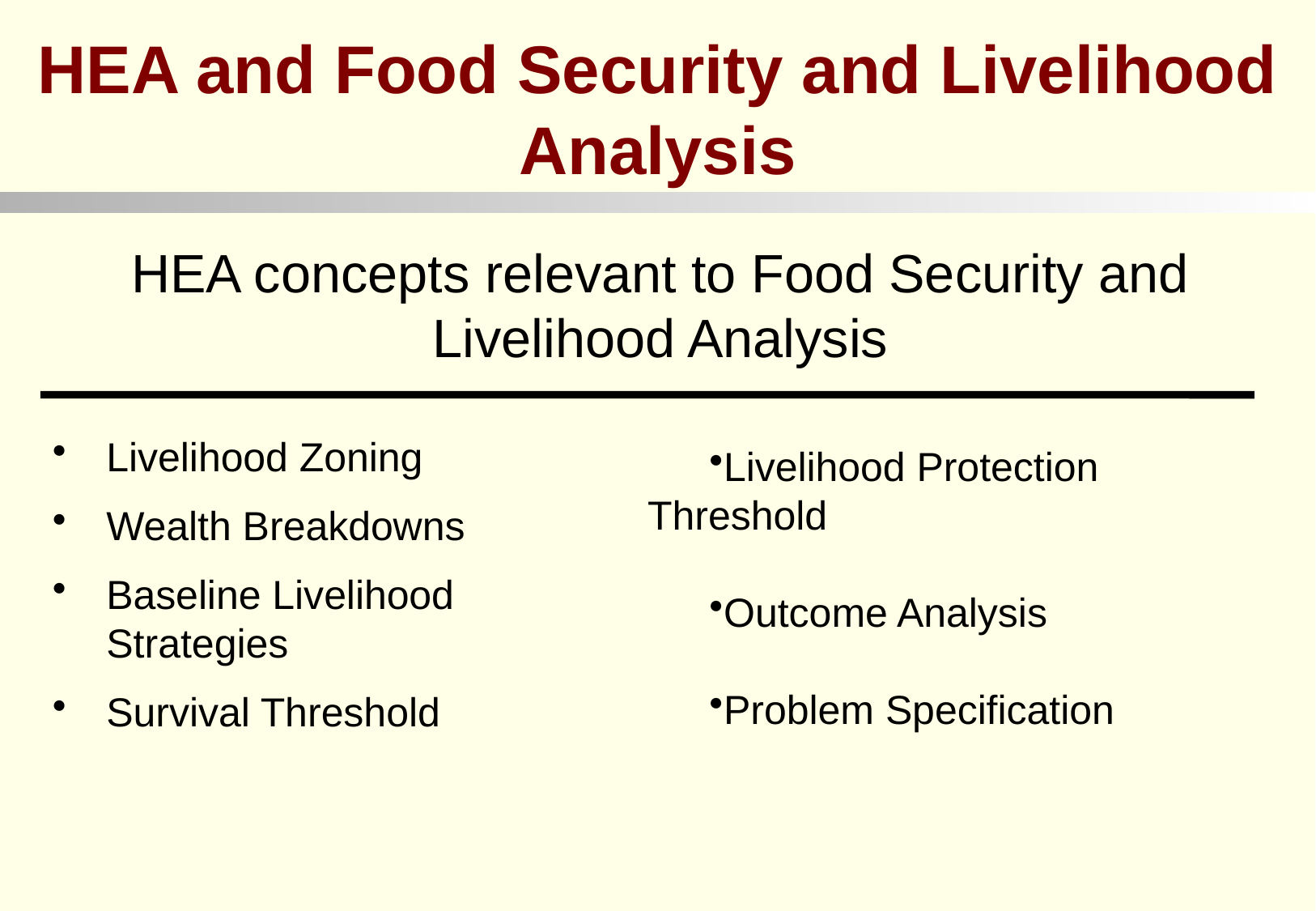

HEA and Food Security and Livelihood Analysis

HEA concepts relevant to Food Security and Livelihood Analysis

Livelihood Zoning
Wealth Breakdowns
Baseline Livelihood Strategies
Survival Threshold
Livelihood Protection Threshold

Outcome Analysis

Problem Specification